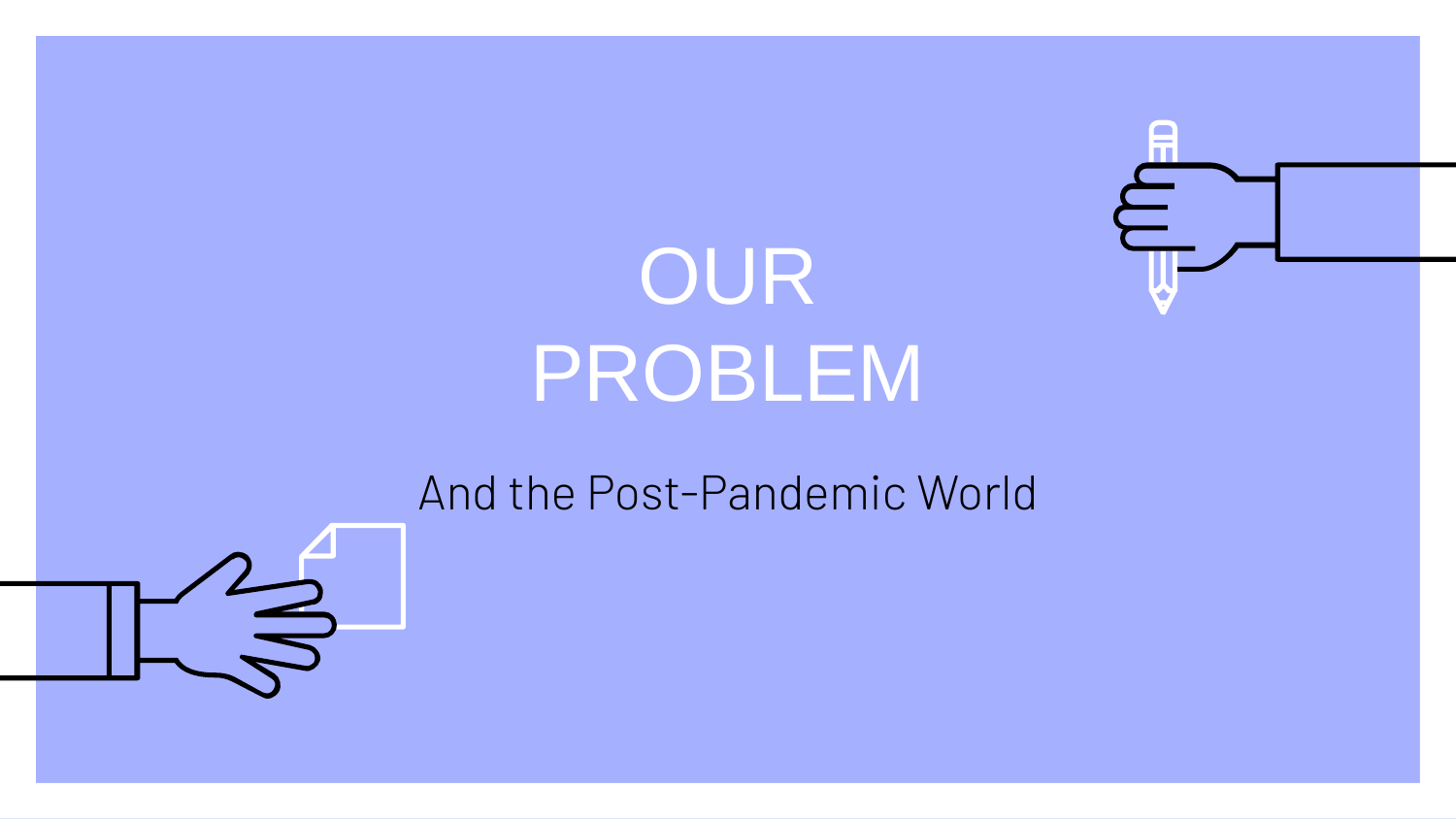

# OUR PROBLEM
And the Post-Pandemic World